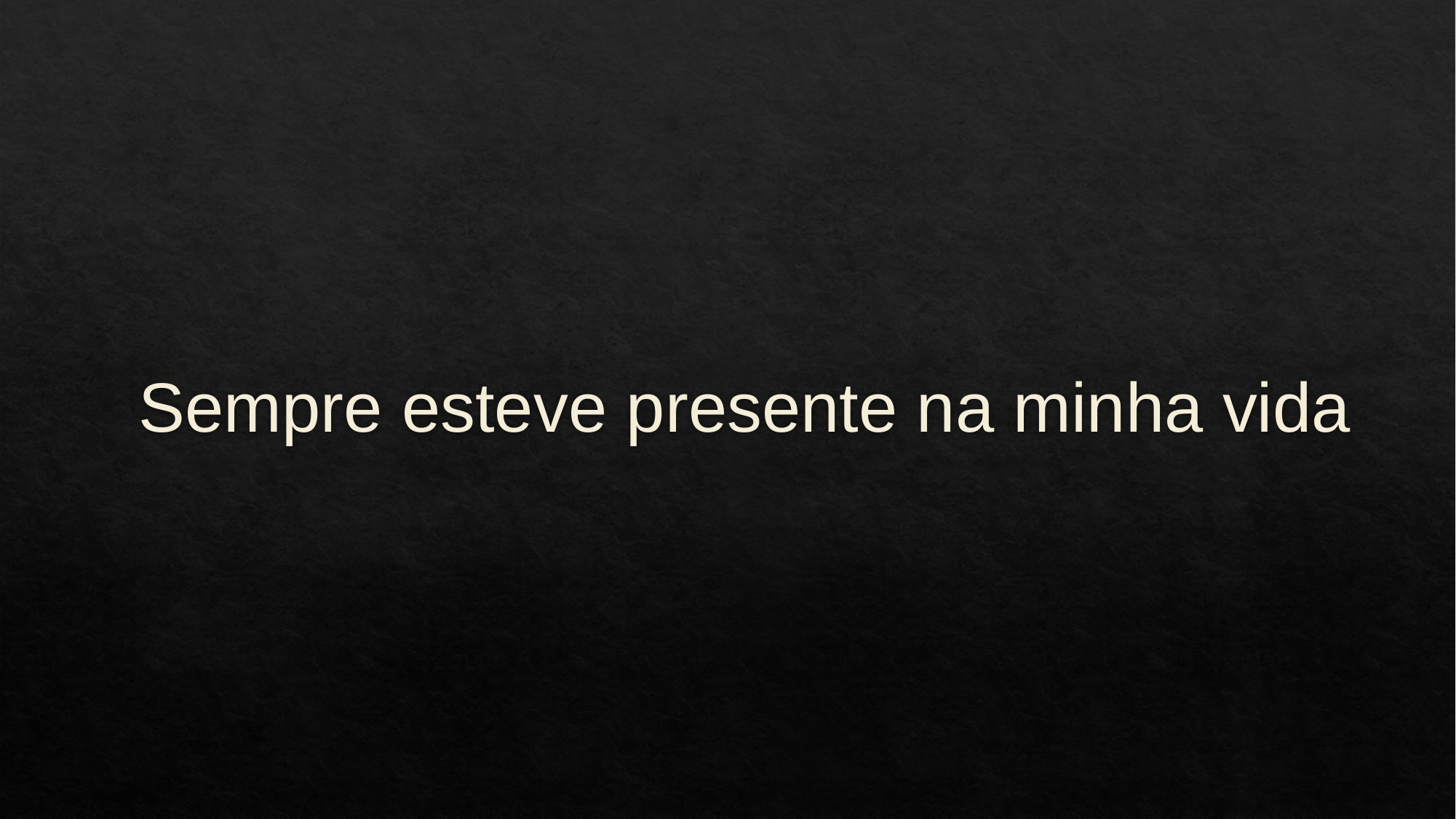

# Sempre esteve presente na minha vida